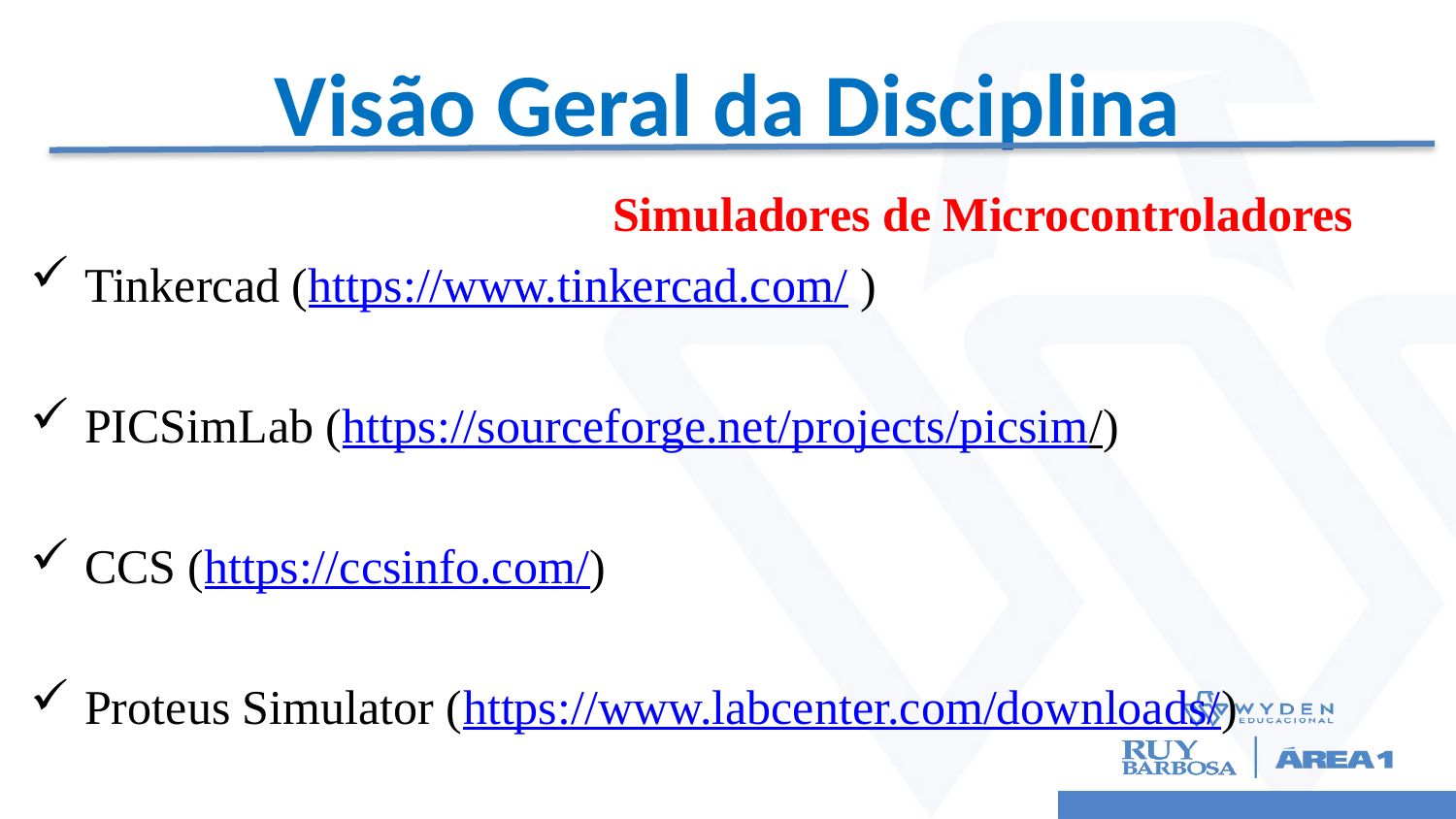

# Visão Geral da Disciplina
				Simuladores de Microcontroladores
Tinkercad (https://www.tinkercad.com/ )

PICSimLab (https://sourceforge.net/projects/picsim/)

CCS (https://ccsinfo.com/)

Proteus Simulator (https://www.labcenter.com/downloads/)